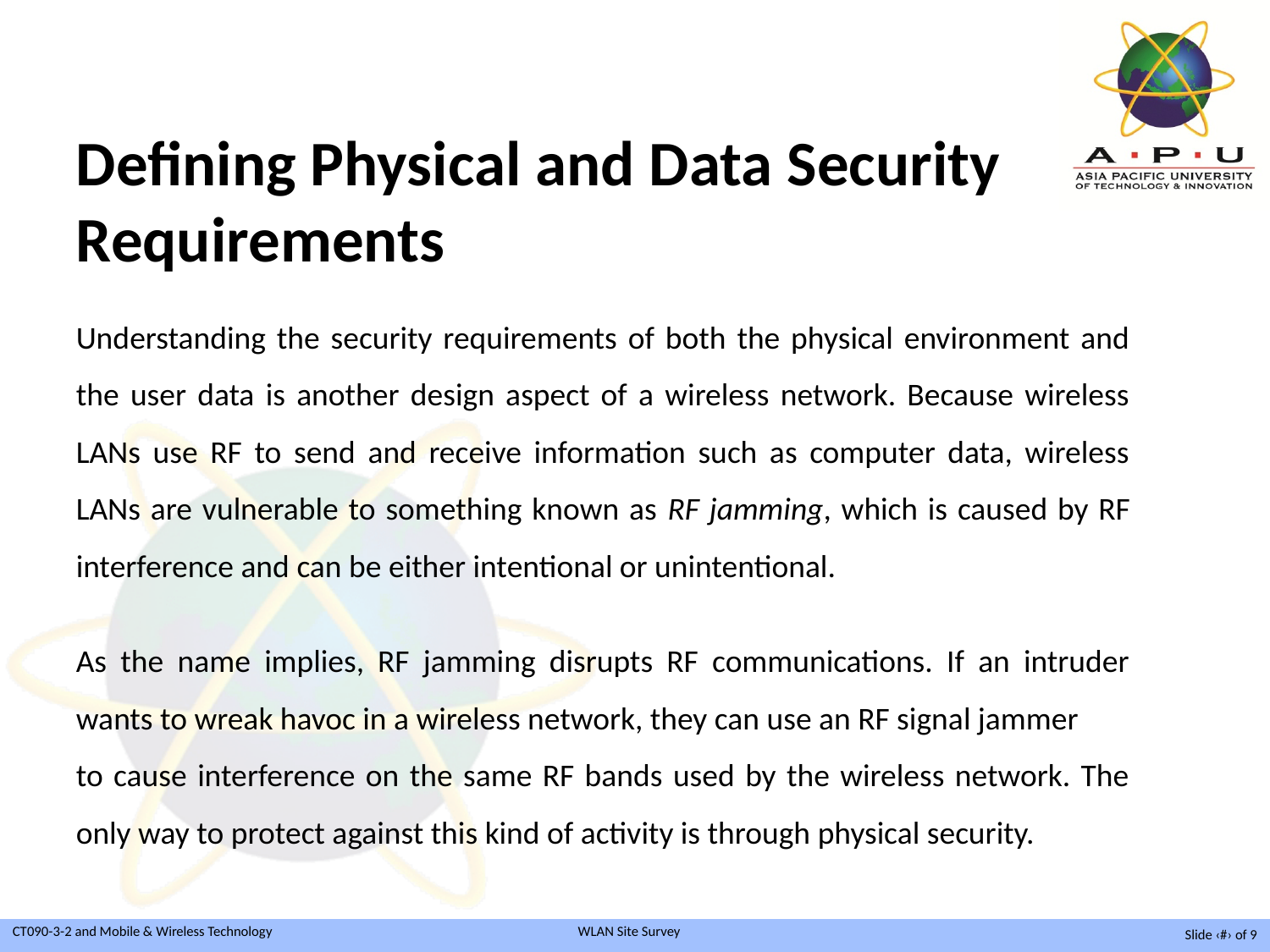

Defining Physical and Data Security
Requirements

Understanding the security requirements of both the physical environment and the user data is another design aspect of a wireless network. Because wireless LANs use RF to send and receive information such as computer data, wireless LANs are vulnerable to something known as RF jamming, which is caused by RF interference and can be either intentional or unintentional.

As the name implies, RF jamming disrupts RF communications. If an intruder wants to wreak havoc in a wireless network, they can use an RF signal jammer
to cause interference on the same RF bands used by the wireless network. The only way to protect against this kind of activity is through physical security.
Slide ‹#› of 9